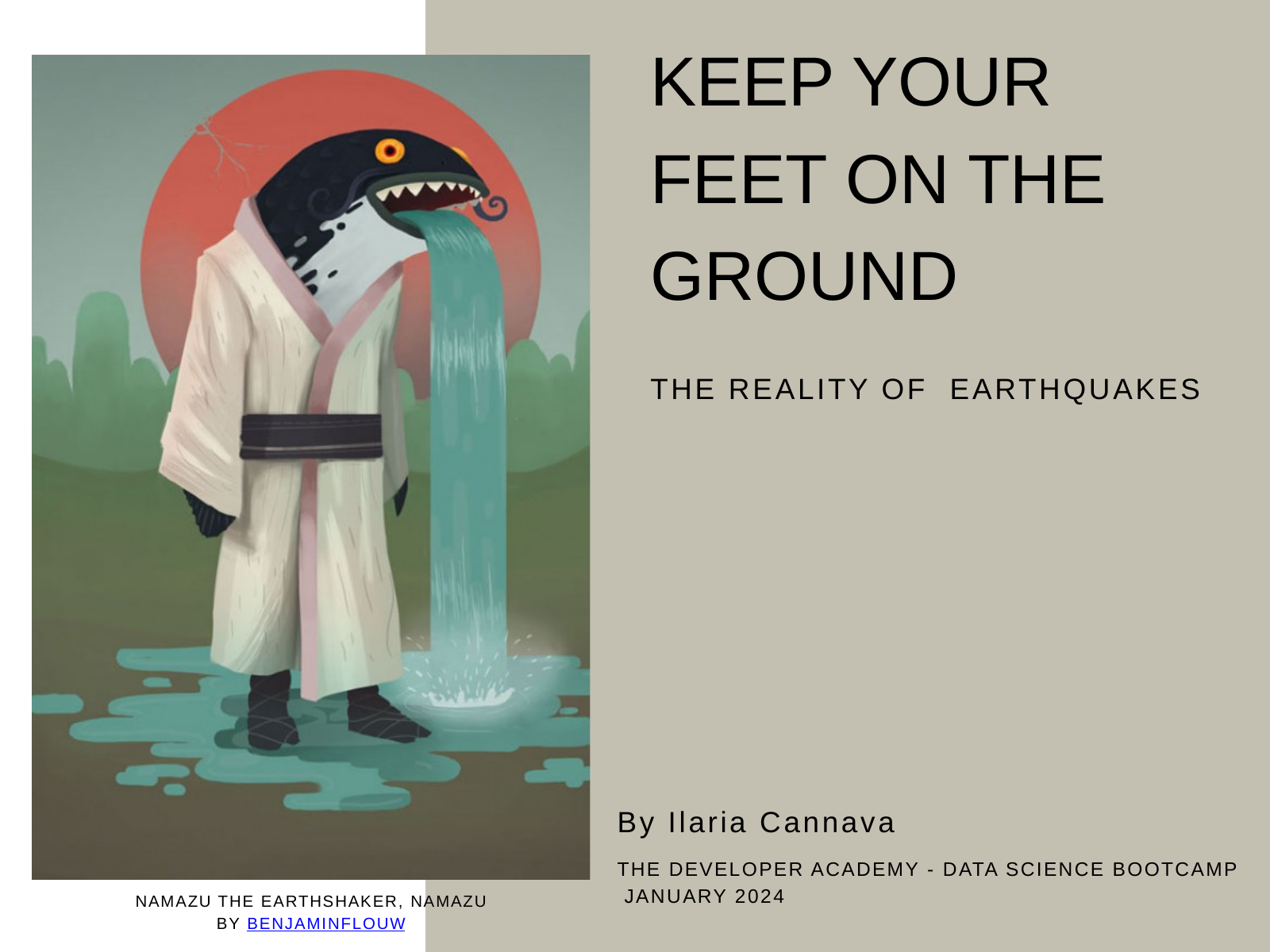

KEEP YOUR FEET ON THE GROUND

THE REALITY OF  EARTHQUAKES

By Ilaria Cannava
THE DEVELOPER ACADEMY - DATA SCIENCE BOOTCAMP
 JANUARY 2024
NAMAZU THE EARTHSHAKER, NAMAZU
BY BENJAMINFLOUW